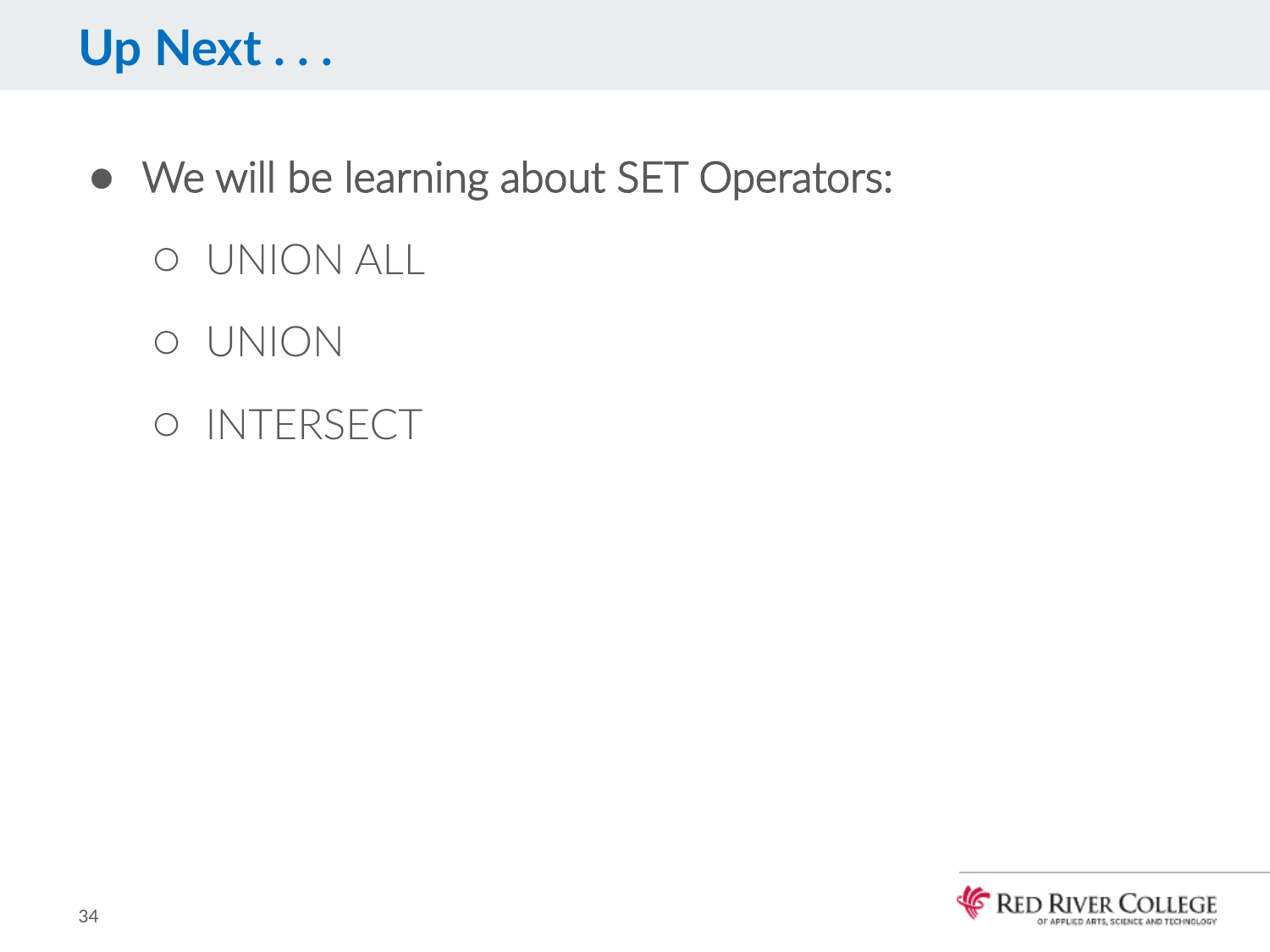

# Up Next . . .
We will be learning about SET Operators:
UNION ALL
UNION
INTERSECT
34